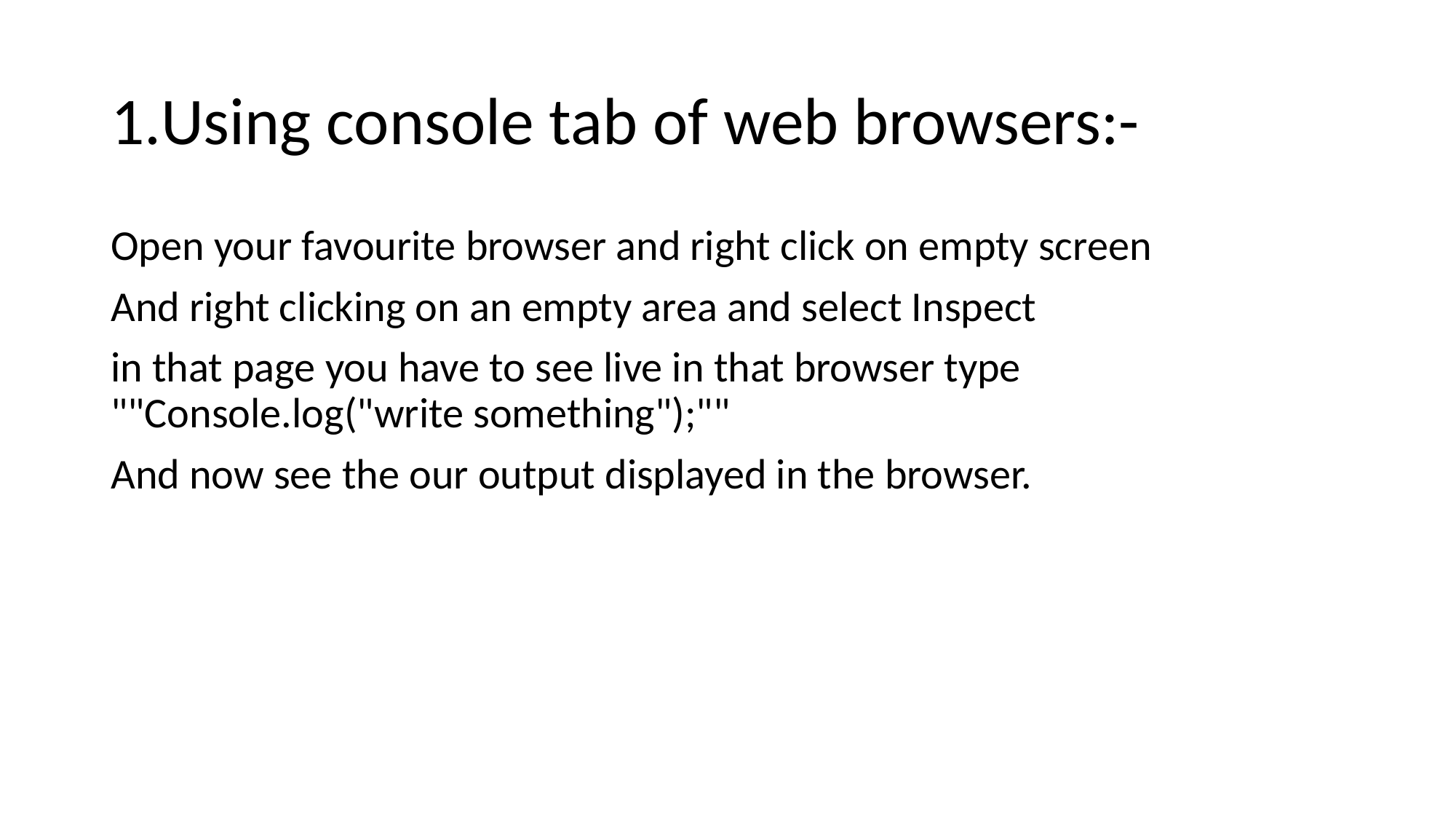

# 1.Using console tab of web browsers:-
Open your favourite browser and right click on empty screen
And right clicking on an empty area and select Inspect
in that page you have to see live in that browser type ""Console.log("write something");""
And now see the our output displayed in the browser.